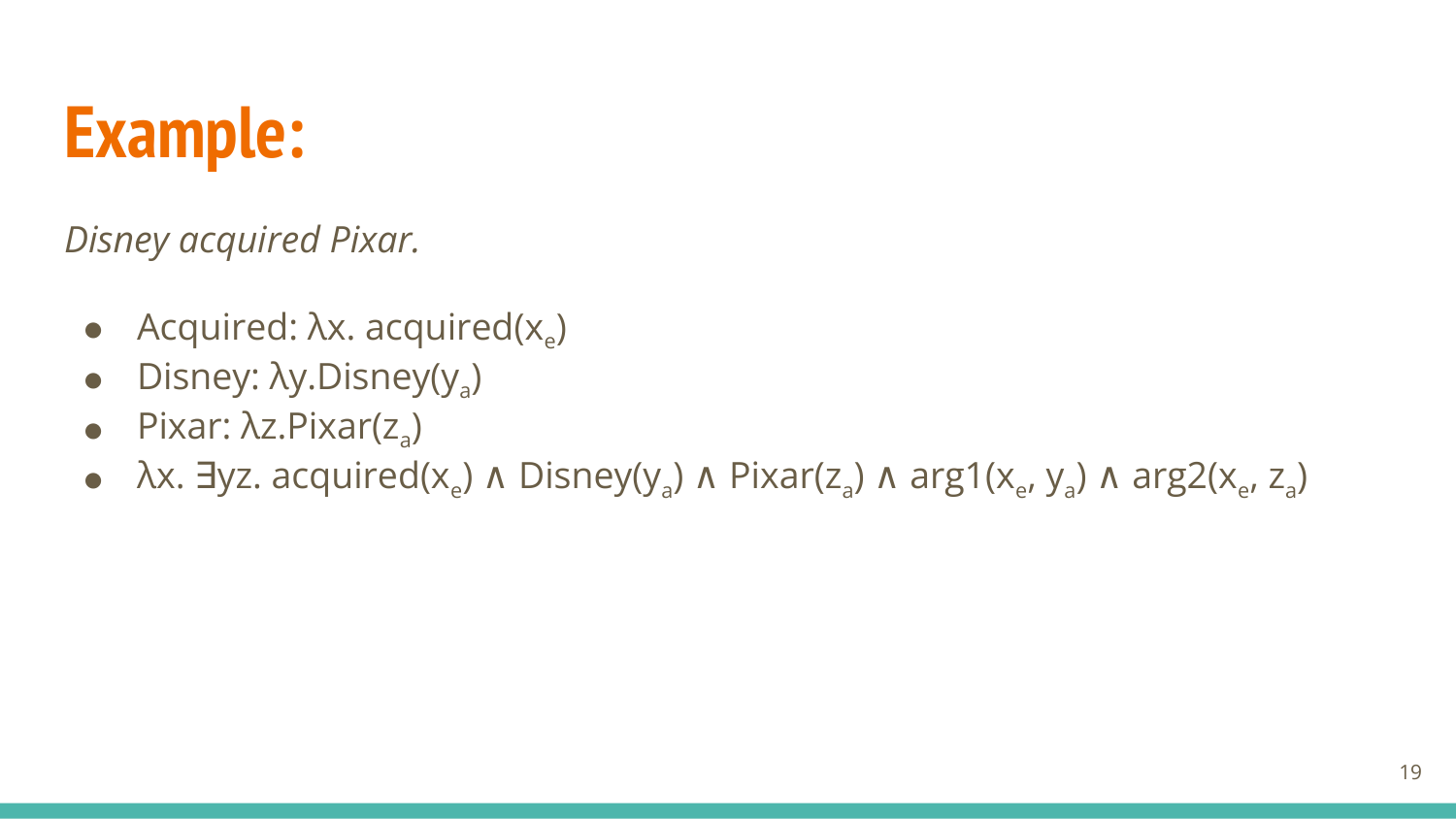

# Example:
Disney acquired Pixar.

Acquired: λx. acquired(xe)
Disney: λy.Disney(ya)
Pixar: λz.Pixar(za)
λx. ∃yz. acquired(xe) ∧ Disney(ya) ∧ Pixar(za) ∧ arg1(xe, ya) ∧ arg2(xe, za)

19